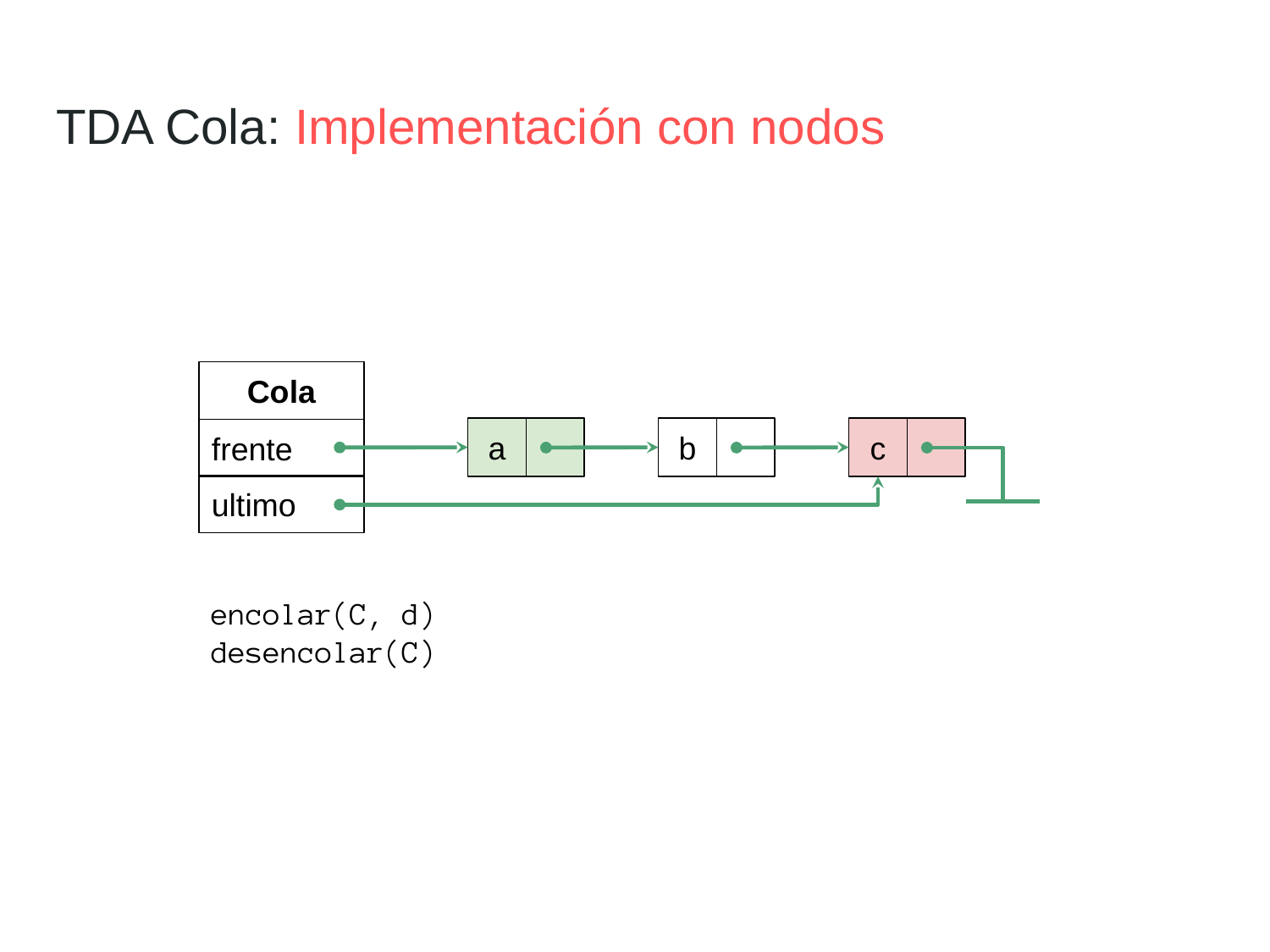

TDA Cola: Implementación con nodos
Cola
a

b

c

frente

ultimo
encolar(C, d)
desencolar(C)